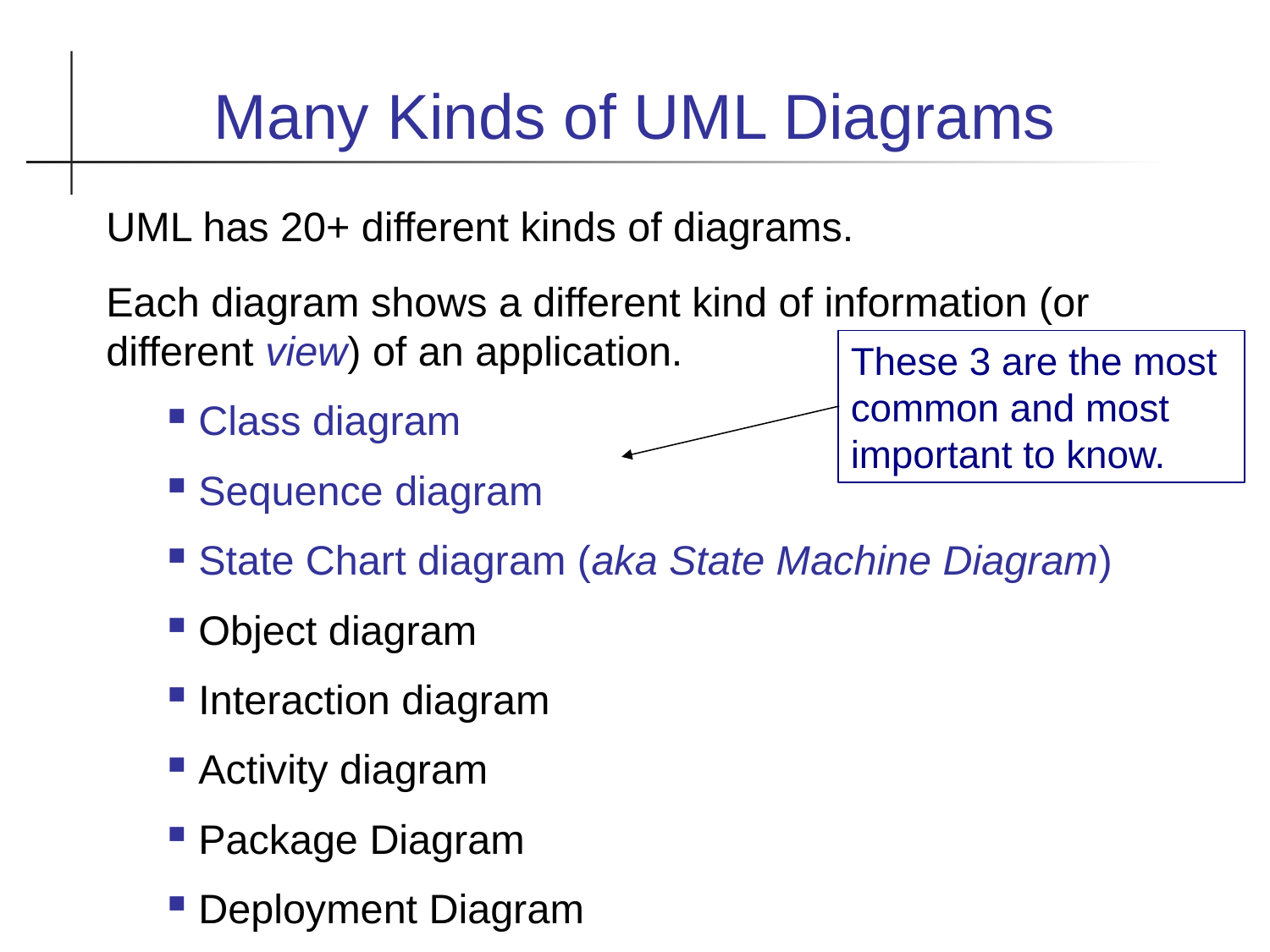

Many Kinds of UML Diagrams
UML has 20+ different kinds of diagrams.
Each diagram shows a different kind of information (or different view) of an application.
Class diagram
Sequence diagram
State Chart diagram (aka State Machine Diagram)
Object diagram
Interaction diagram
Activity diagram
Package Diagram
Deployment Diagram
These 3 are the most common and most important to know.